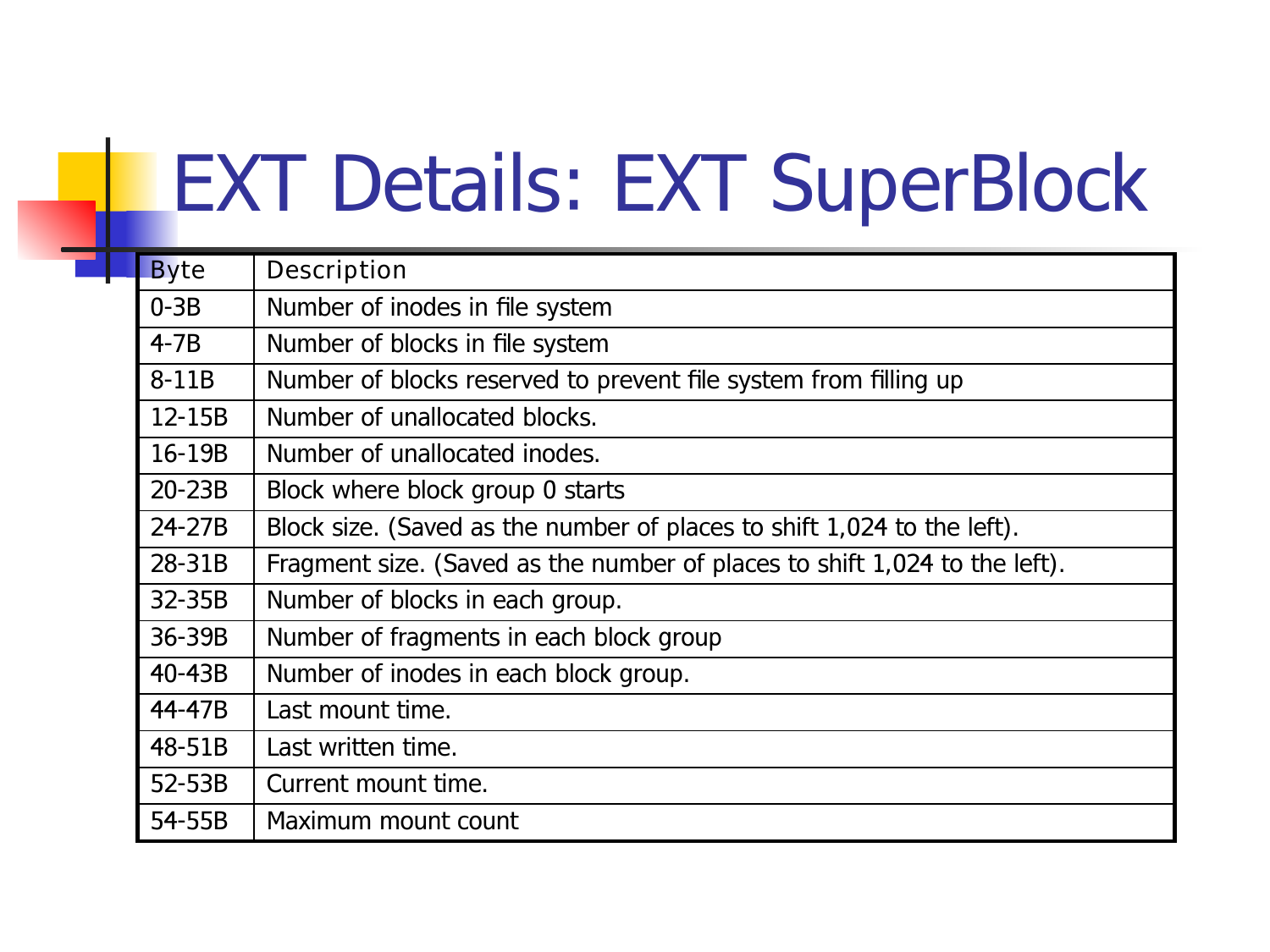

# EXT Details: EXT SuperBlock
| Byte | Description |
| --- | --- |
| 0-3B | Number of inodes in file system |
| 4-7B | Number of blocks in file system |
| 8-11B | Number of blocks reserved to prevent file system from filling up |
| 12-15B | Number of unallocated blocks. |
| 16-19B | Number of unallocated inodes. |
| 20-23B | Block where block group 0 starts |
| 24-27B | Block size. (Saved as the number of places to shift 1,024 to the left). |
| 28-31B | Fragment size. (Saved as the number of places to shift 1,024 to the left). |
| 32-35B | Number of blocks in each group. |
| 36-39B | Number of fragments in each block group |
| 40-43B | Number of inodes in each block group. |
| 44-47B | Last mount time. |
| 48-51B | Last written time. |
| 52-53B | Current mount time. |
| 54-55B | Maximum mount count |